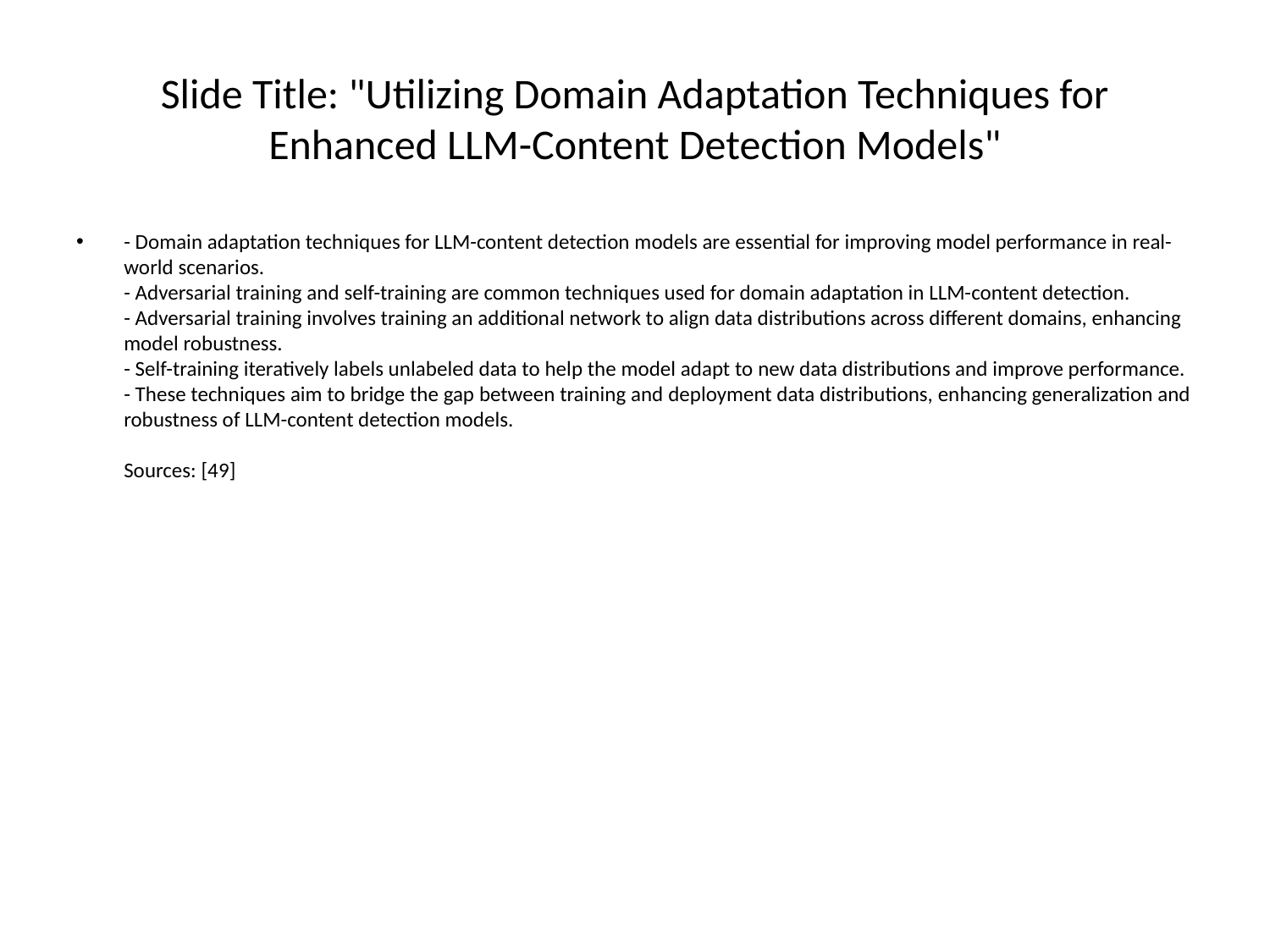

# Slide Title: "Utilizing Domain Adaptation Techniques for Enhanced LLM-Content Detection Models"
- Domain adaptation techniques for LLM-content detection models are essential for improving model performance in real-world scenarios.
- Adversarial training and self-training are common techniques used for domain adaptation in LLM-content detection.
- Adversarial training involves training an additional network to align data distributions across different domains, enhancing model robustness.
- Self-training iteratively labels unlabeled data to help the model adapt to new data distributions and improve performance.
- These techniques aim to bridge the gap between training and deployment data distributions, enhancing generalization and robustness of LLM-content detection models.
Sources: [49]